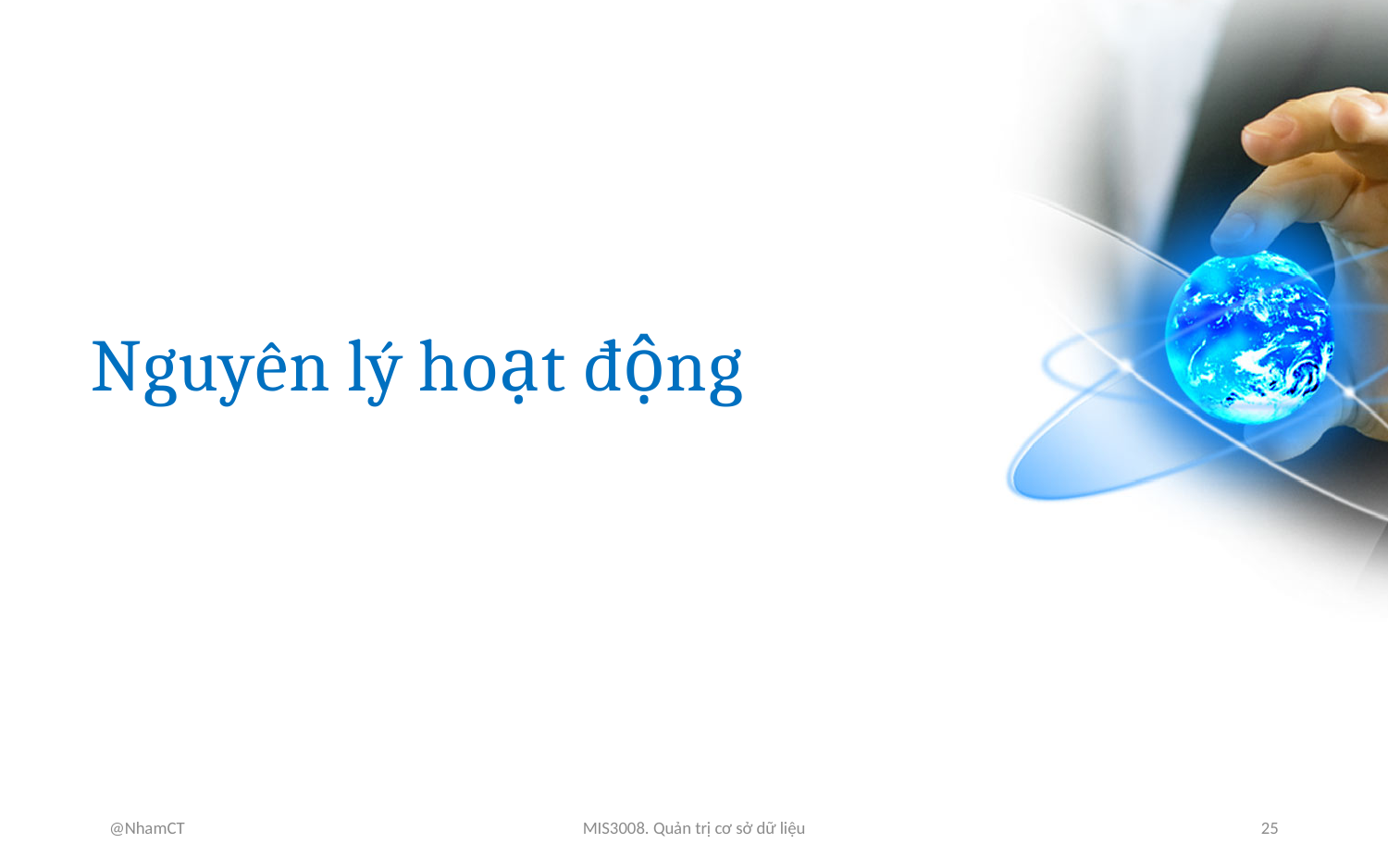

# Nguyên lý hoạt động

@NhamCT
MIS3008. Quản trị cơ sở dữ liệu
25